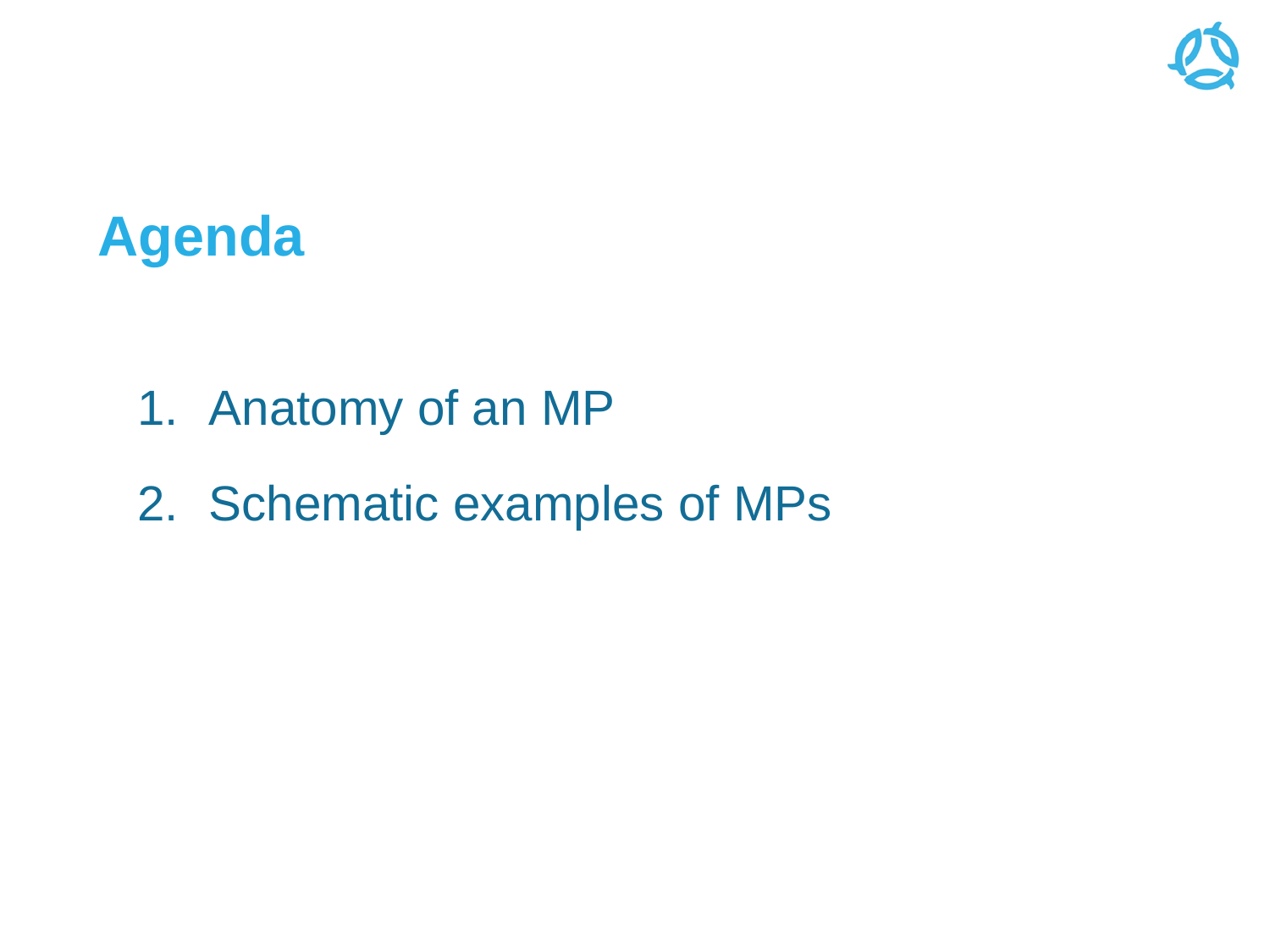

# Agenda
Anatomy of an MP
Schematic examples of MPs